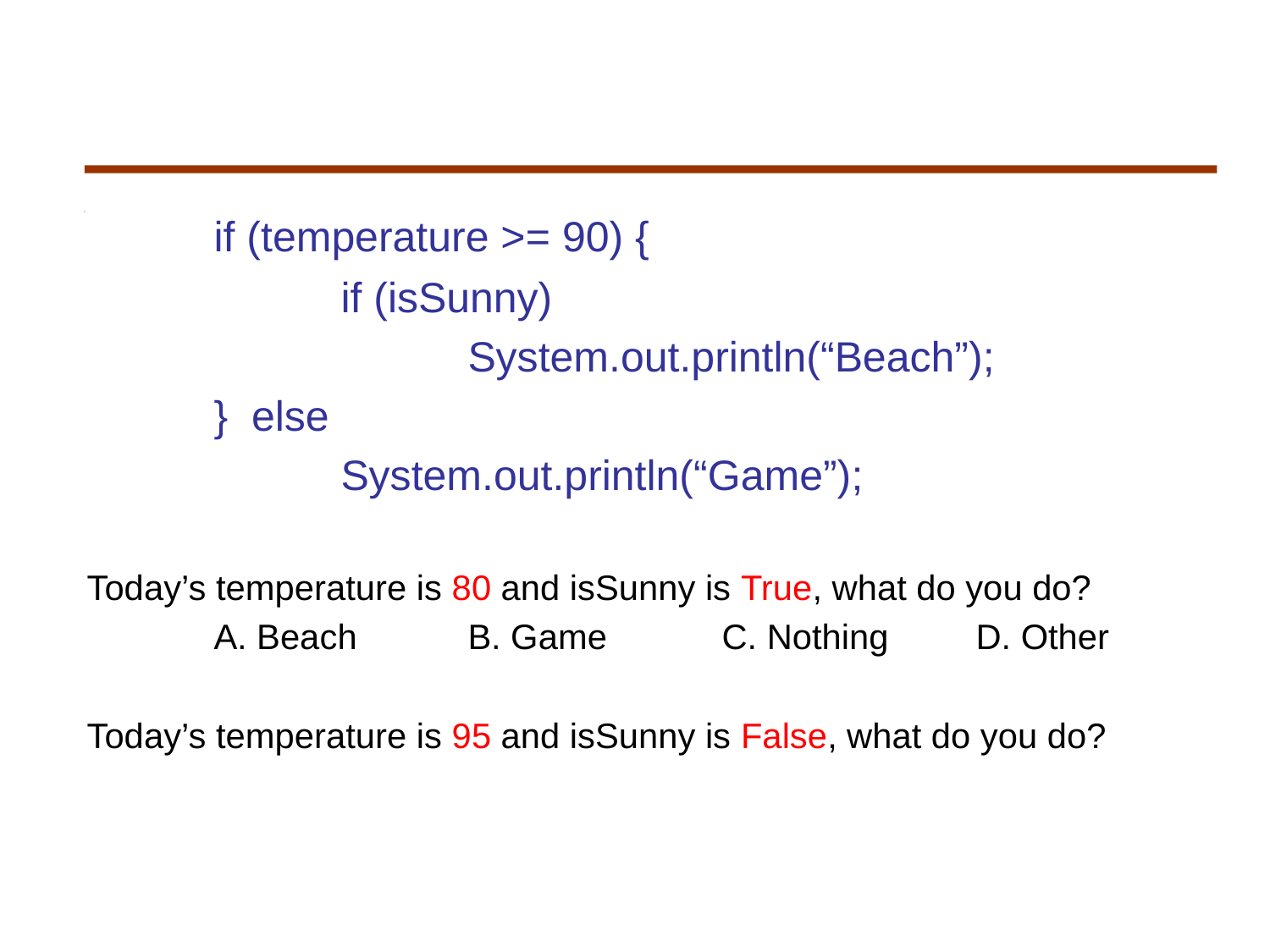

if (temperature >= 90) {
		if (isSunny)
			System.out.println(“Beach”);
	}  else
		System.out.println(“Game”);

Today’s temperature is 80 and isSunny is True, what do you do?
	A. Beach	B. Game	C. Nothing 	D. Other

Today’s temperature is 95 and isSunny is False, what do you do?